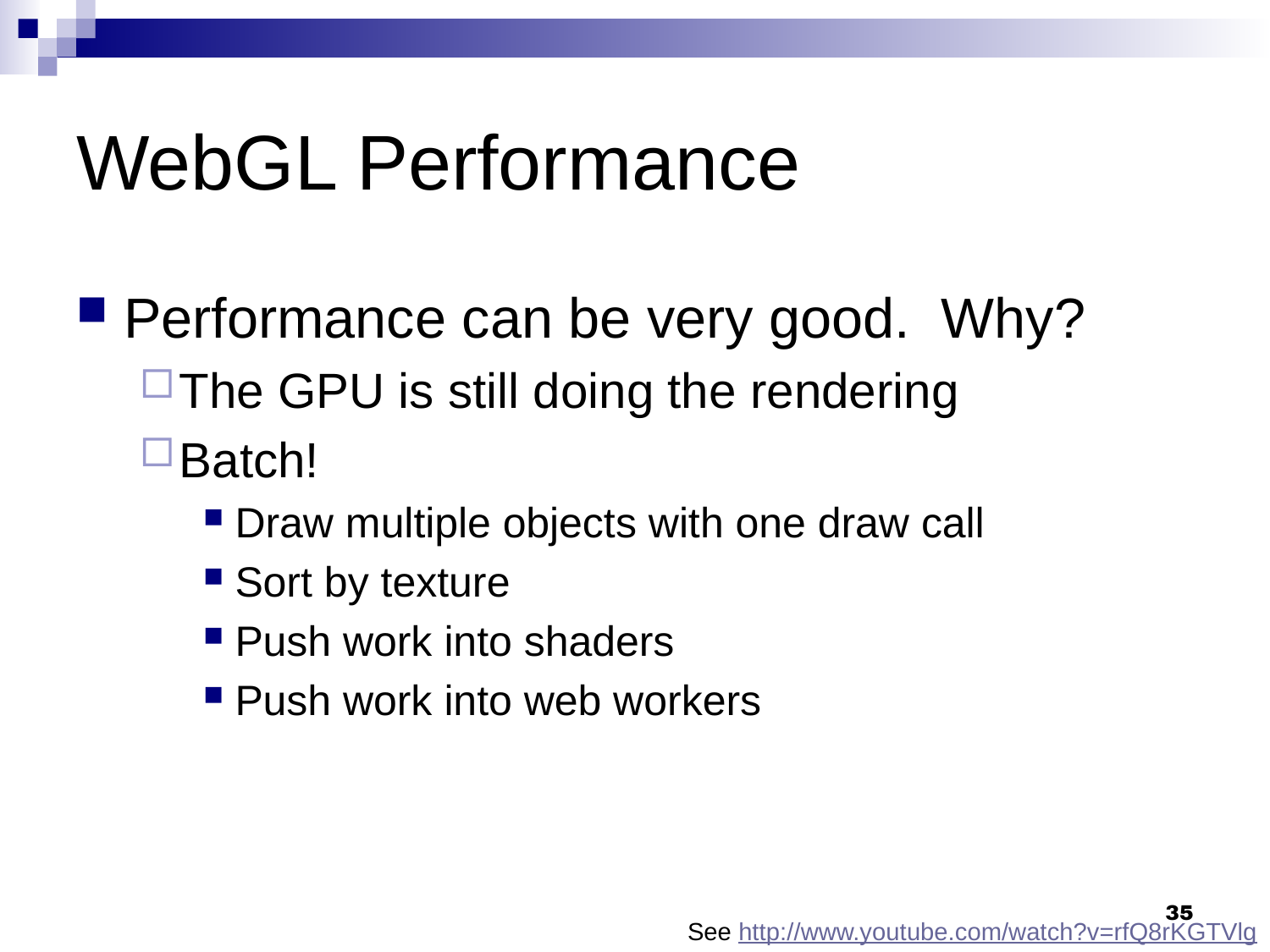

# WebGL Performance
Performance can be very good.  Why?
The GPU is still doing the rendering
Batch!
Draw multiple objects with one draw call
Sort by texture
Push work into shaders
Push work into web workers
35
See http://www.youtube.com/watch?v=rfQ8rKGTVlg